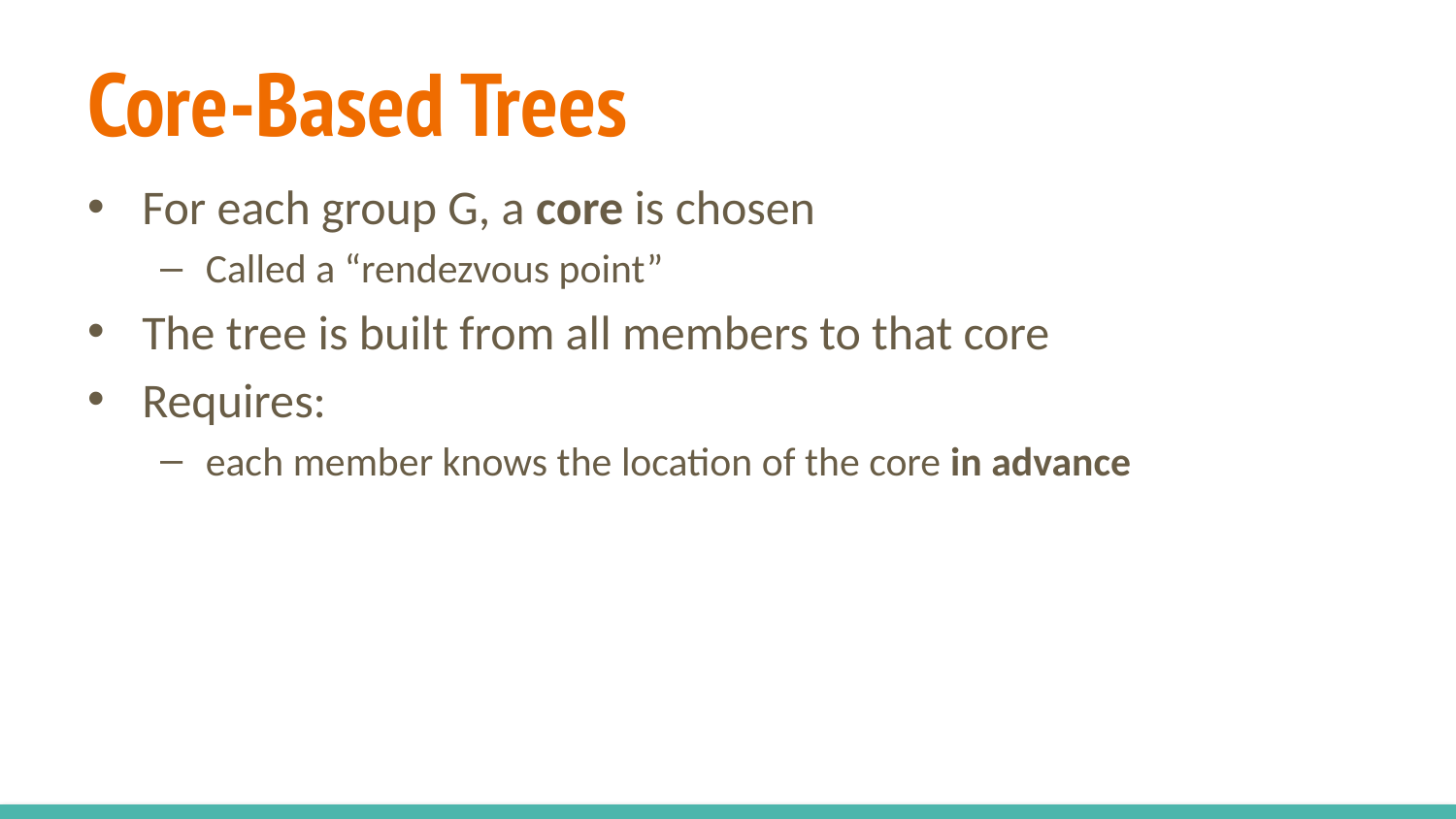

# Core-Based Trees
For each group G, a core is chosen
Called a “rendezvous point”
The tree is built from all members to that core
Requires:
each member knows the location of the core in advance